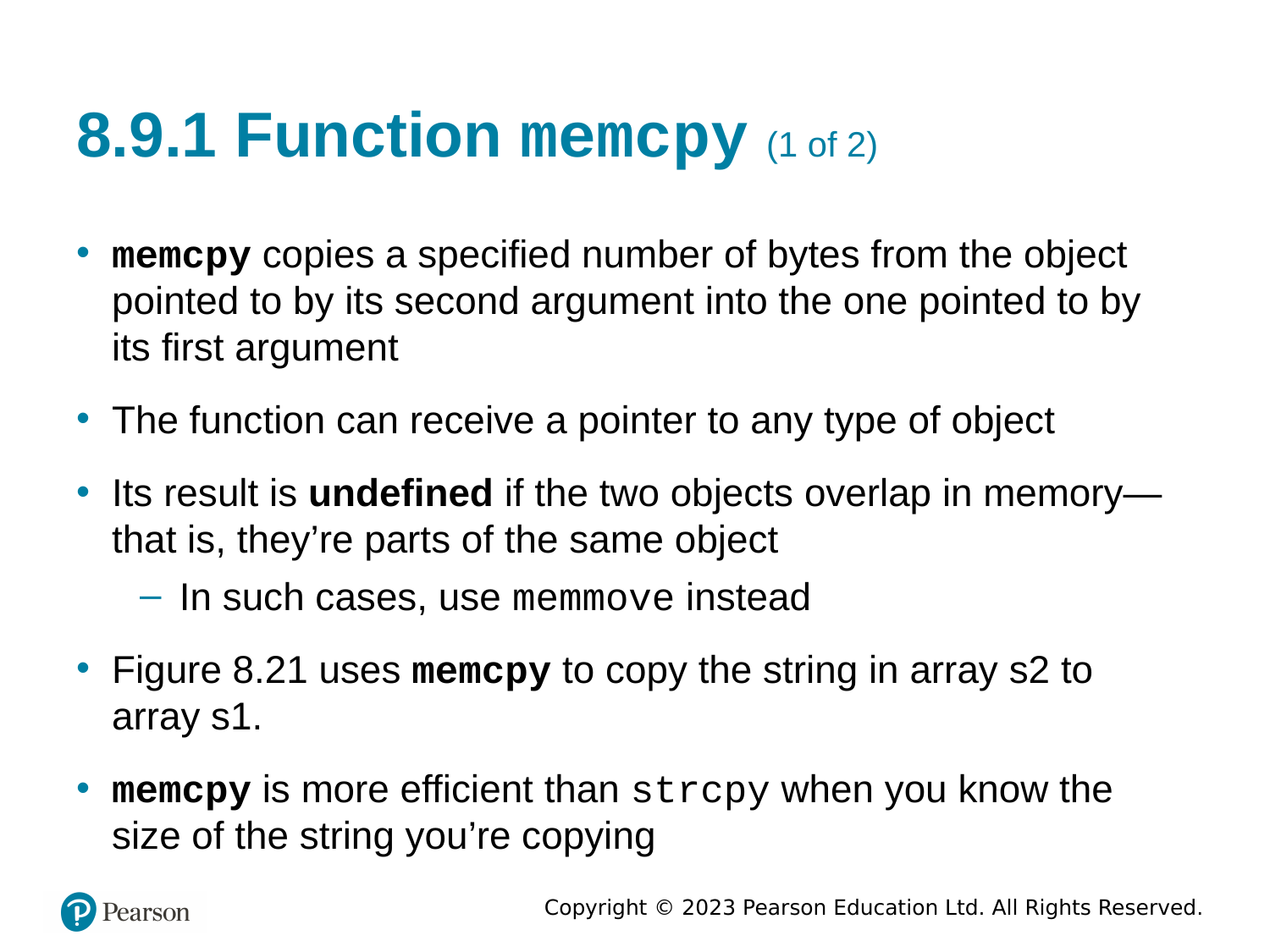

# 8.9.1 Function memcpy (1 of 2)
memcpy copies a specified number of bytes from the object pointed to by its second argument into the one pointed to by its first argument
The function can receive a pointer to any type of object
Its result is undefined if the two objects overlap in memory—that is, they’re parts of the same object
In such cases, use memmove instead
Figure 8.21 uses memcpy to copy the string in array s2 to array s1.
memcpy is more efficient than strcpy when you know the size of the string you’re copying